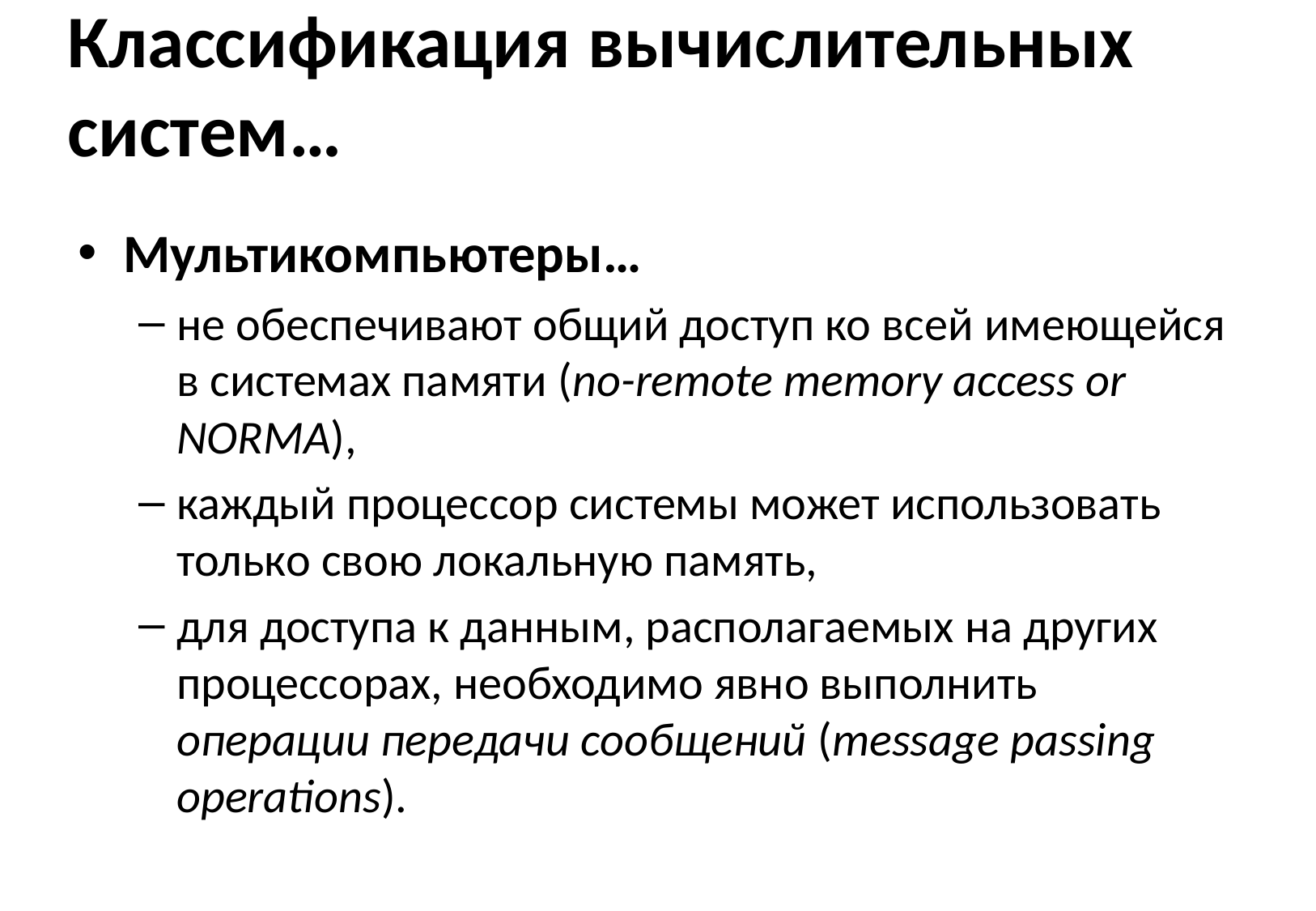

# Классификация вычислительных систем…
Мультикомпьютеры…
не обеспечивают общий доступ ко всей имеющейся в системах памяти (no-remote memory access or NORMA),
каждый процессор системы может использовать только свою локальную память,
для доступа к данным, располагаемых на других процессорах, необходимо явно выполнить операции передачи сообщений (message passing operations).